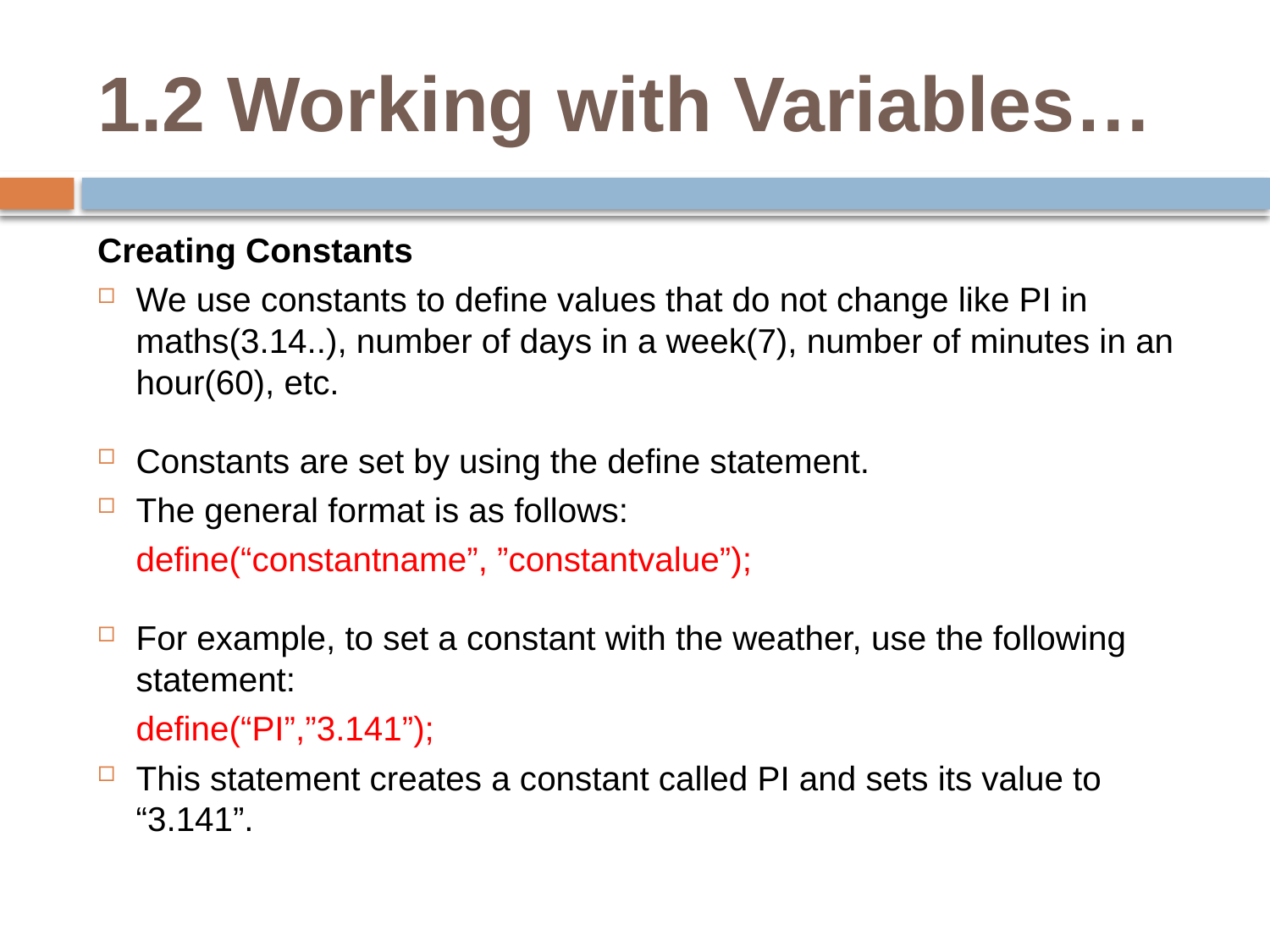

# 1.2 Working with Variables…
Creating Constants
We use constants to define values that do not change like PI in maths(3.14..), number of days in a week(7), number of minutes in an hour(60), etc.

Constants are set by using the define statement.
The general format is as follows:
		define(“constantname”, ”constantvalue”);

For example, to set a constant with the weather, use the following statement:
		define(“PI”,”3.141”);
This statement creates a constant called PI and sets its value to “3.141”.